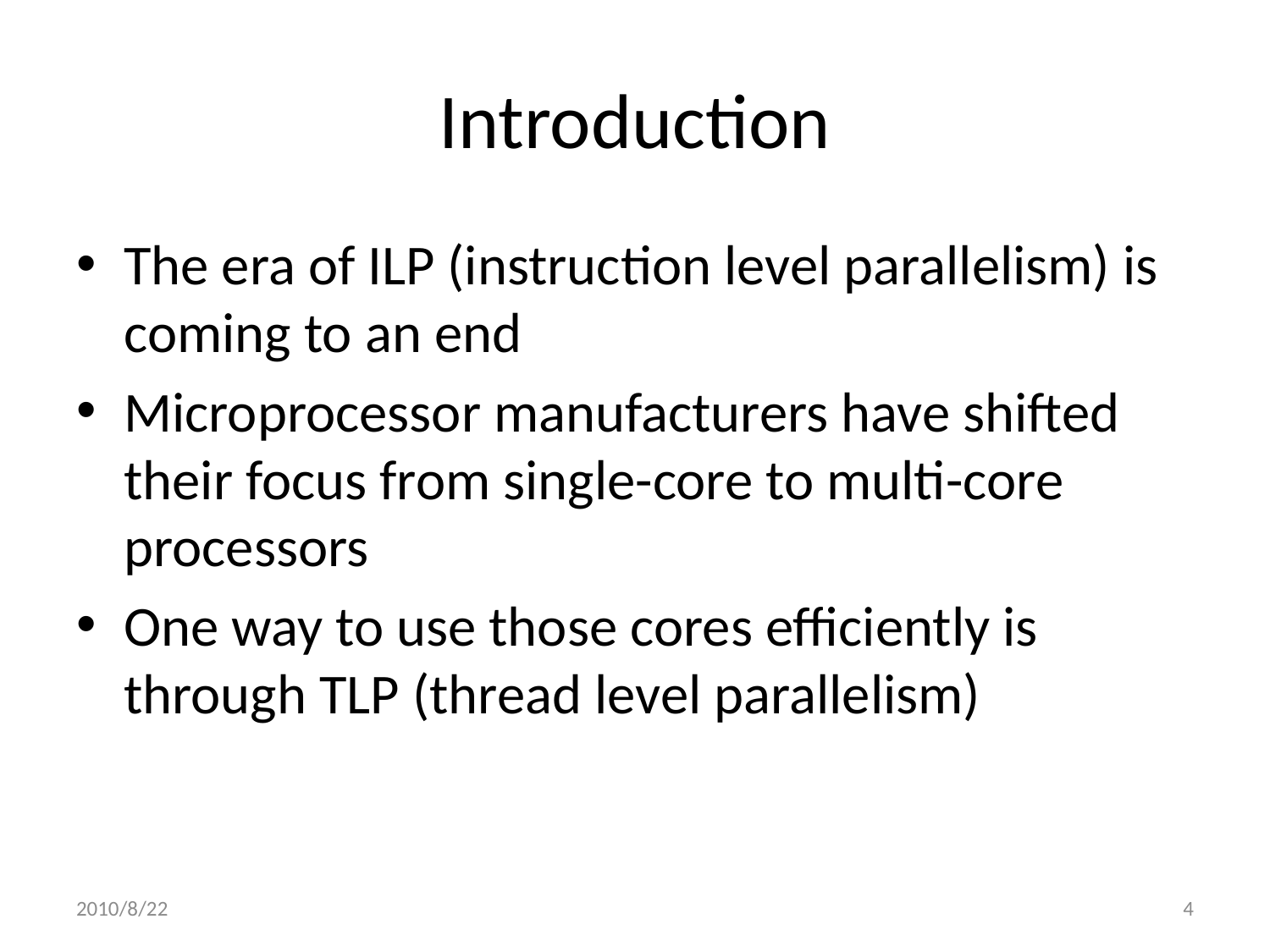

# Introduction
The era of ILP (instruction level parallelism) is coming to an end
Microprocessor manufacturers have shifted their focus from single-core to multi-core processors
One way to use those cores efficiently is through TLP (thread level parallelism)
2010/8/22
4